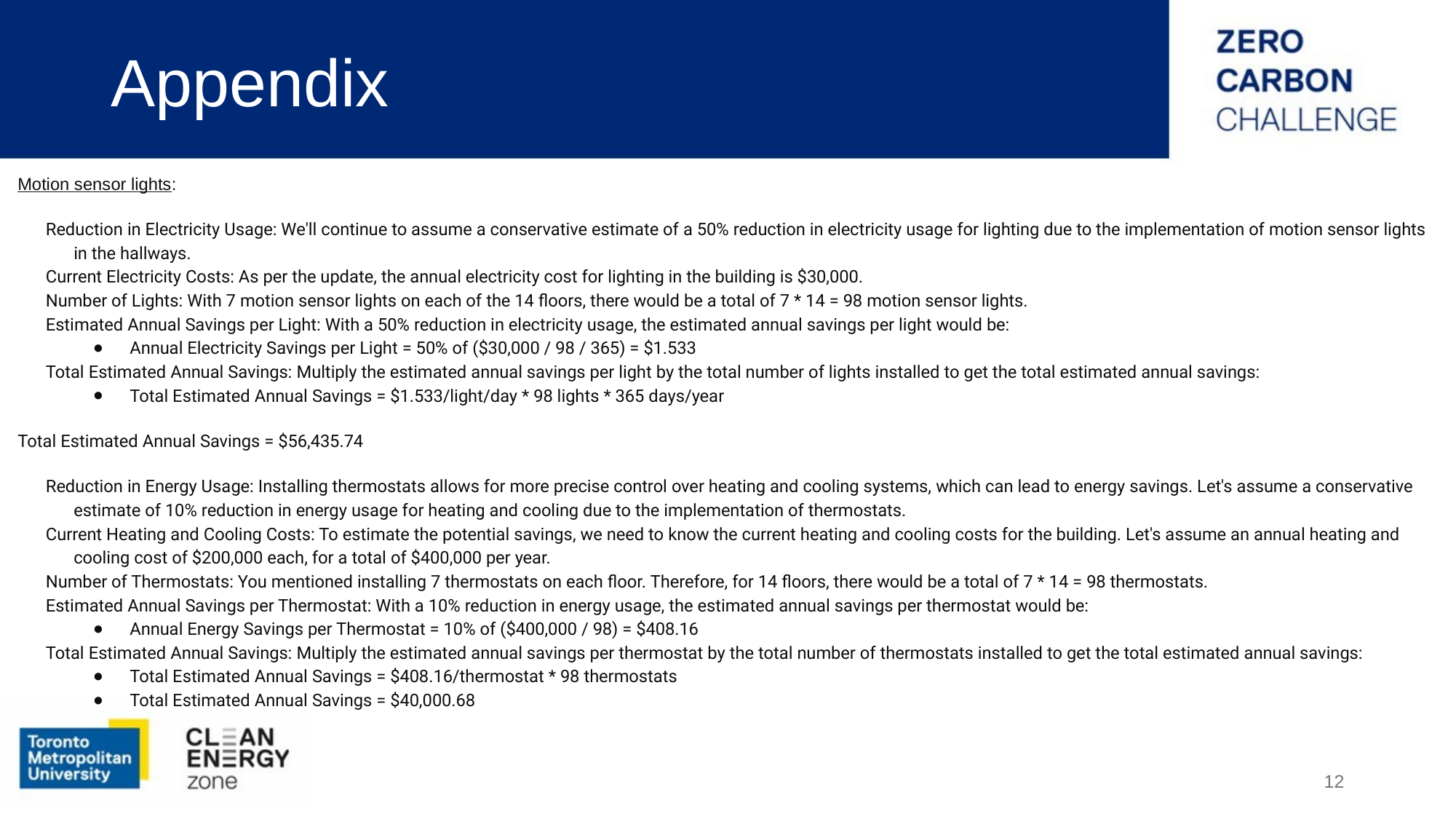

# Appendix

Motion sensor lights:
Reduction in Electricity Usage: We'll continue to assume a conservative estimate of a 50% reduction in electricity usage for lighting due to the implementation of motion sensor lights in the hallways.
Current Electricity Costs: As per the update, the annual electricity cost for lighting in the building is $30,000.
Number of Lights: With 7 motion sensor lights on each of the 14 floors, there would be a total of 7 * 14 = 98 motion sensor lights.
Estimated Annual Savings per Light: With a 50% reduction in electricity usage, the estimated annual savings per light would be:
Annual Electricity Savings per Light = 50% of ($30,000 / 98 / 365) = $1.533
Total Estimated Annual Savings: Multiply the estimated annual savings per light by the total number of lights installed to get the total estimated annual savings:
Total Estimated Annual Savings = $1.533/light/day * 98 lights * 365 days/year
Total Estimated Annual Savings = $56,435.74
Reduction in Energy Usage: Installing thermostats allows for more precise control over heating and cooling systems, which can lead to energy savings. Let's assume a conservative estimate of 10% reduction in energy usage for heating and cooling due to the implementation of thermostats.
Current Heating and Cooling Costs: To estimate the potential savings, we need to know the current heating and cooling costs for the building. Let's assume an annual heating and cooling cost of $200,000 each, for a total of $400,000 per year.
Number of Thermostats: You mentioned installing 7 thermostats on each floor. Therefore, for 14 floors, there would be a total of 7 * 14 = 98 thermostats.
Estimated Annual Savings per Thermostat: With a 10% reduction in energy usage, the estimated annual savings per thermostat would be:
Annual Energy Savings per Thermostat = 10% of ($400,000 / 98) = $408.16
Total Estimated Annual Savings: Multiply the estimated annual savings per thermostat by the total number of thermostats installed to get the total estimated annual savings:
Total Estimated Annual Savings = $408.16/thermostat * 98 thermostats
Total Estimated Annual Savings = $40,000.68

12